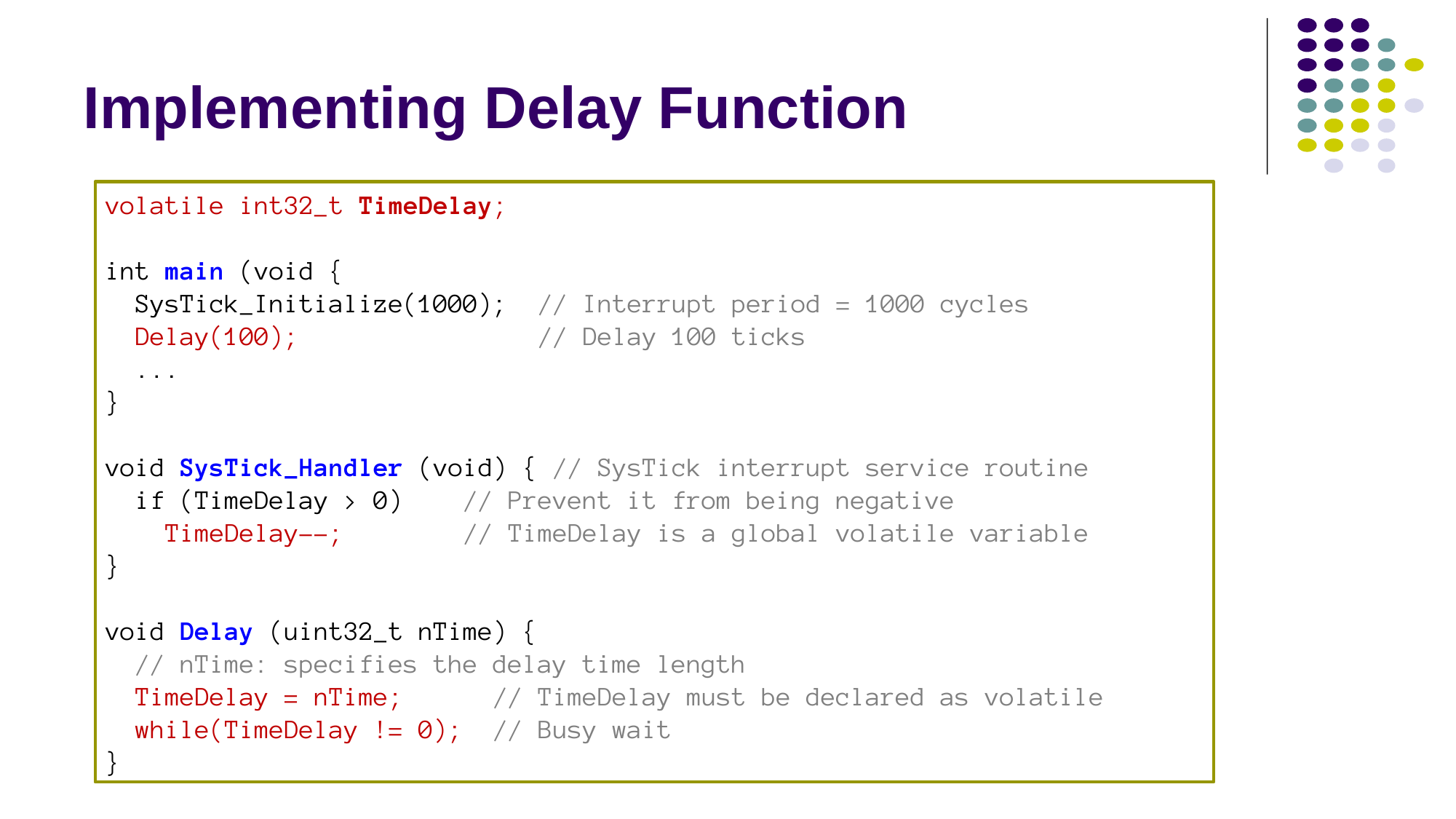

# Implementing Delay Function
volatile int32_t TimeDelay;

int main (void {
  SysTick_Initialize(1000);  // Interrupt period = 1000 cycles
  Delay(100);                // Delay 100 ticks
  ...
}

void SysTick_Handler (void) { // SysTick interrupt service routine
  if (TimeDelay > 0)    // Prevent it from being negative
    TimeDelay--;        // TimeDelay is a global volatile variable
}

void Delay (uint32_t nTime) {
  // nTime: specifies the delay time length
  TimeDelay = nTime;      // TimeDelay must be declared as volatile
  while(TimeDelay != 0);  // Busy wait
}